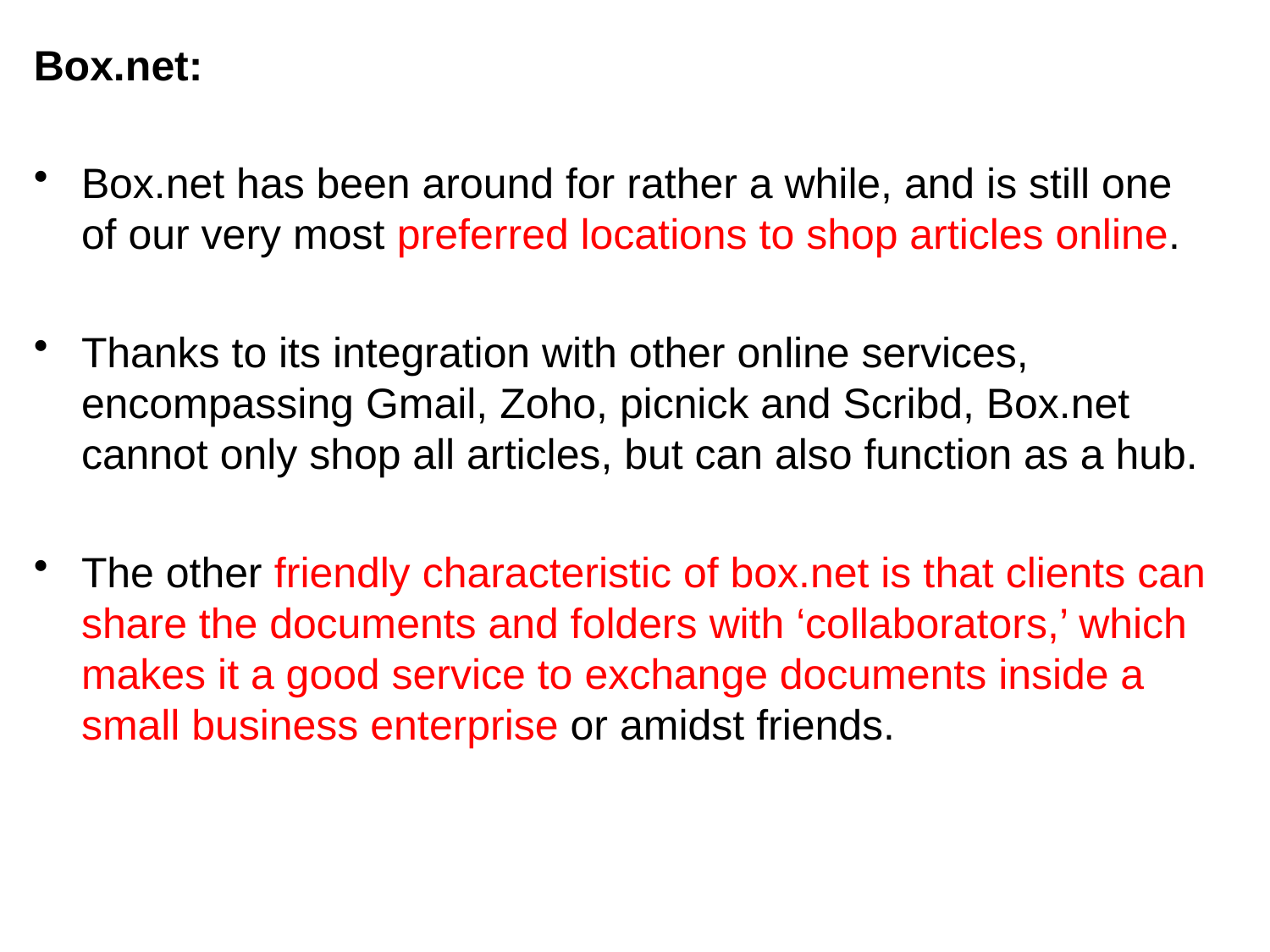

Box.net:

Box.net has been around for rather a while, and is still one of our very most preferred locations to shop articles online.

Thanks to its integration with other online services, encompassing Gmail, Zoho, picnick and Scribd, Box.net cannot only shop all articles, but can also function as a hub.

The other friendly characteristic of box.net is that clients can share the documents and folders with ‘collaborators,’ which makes it a good service to exchange documents inside a small business enterprise or amidst friends.